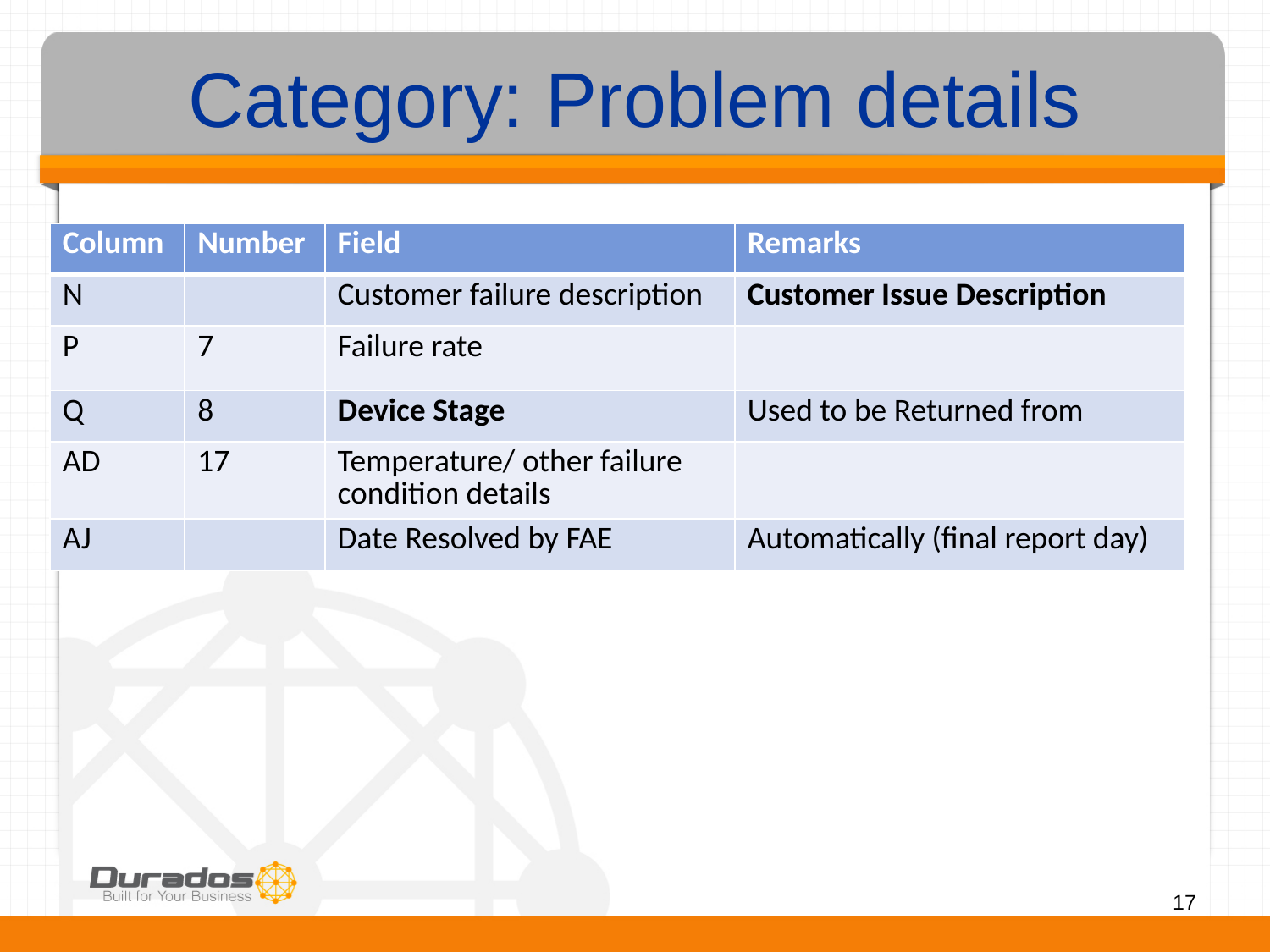

# Category: Problem details
| Column | Number | Field | Remarks |
| --- | --- | --- | --- |
| N |  | Customer failure description | Customer Issue Description |
| P | 7 | Failure rate |  |
| Q | 8 | Device Stage | Used to be Returned from |
| AD | 17 | Temperature/ other failure condition details |  |
| AJ |  | Date Resolved by FAE | Automatically (final report day) |
17